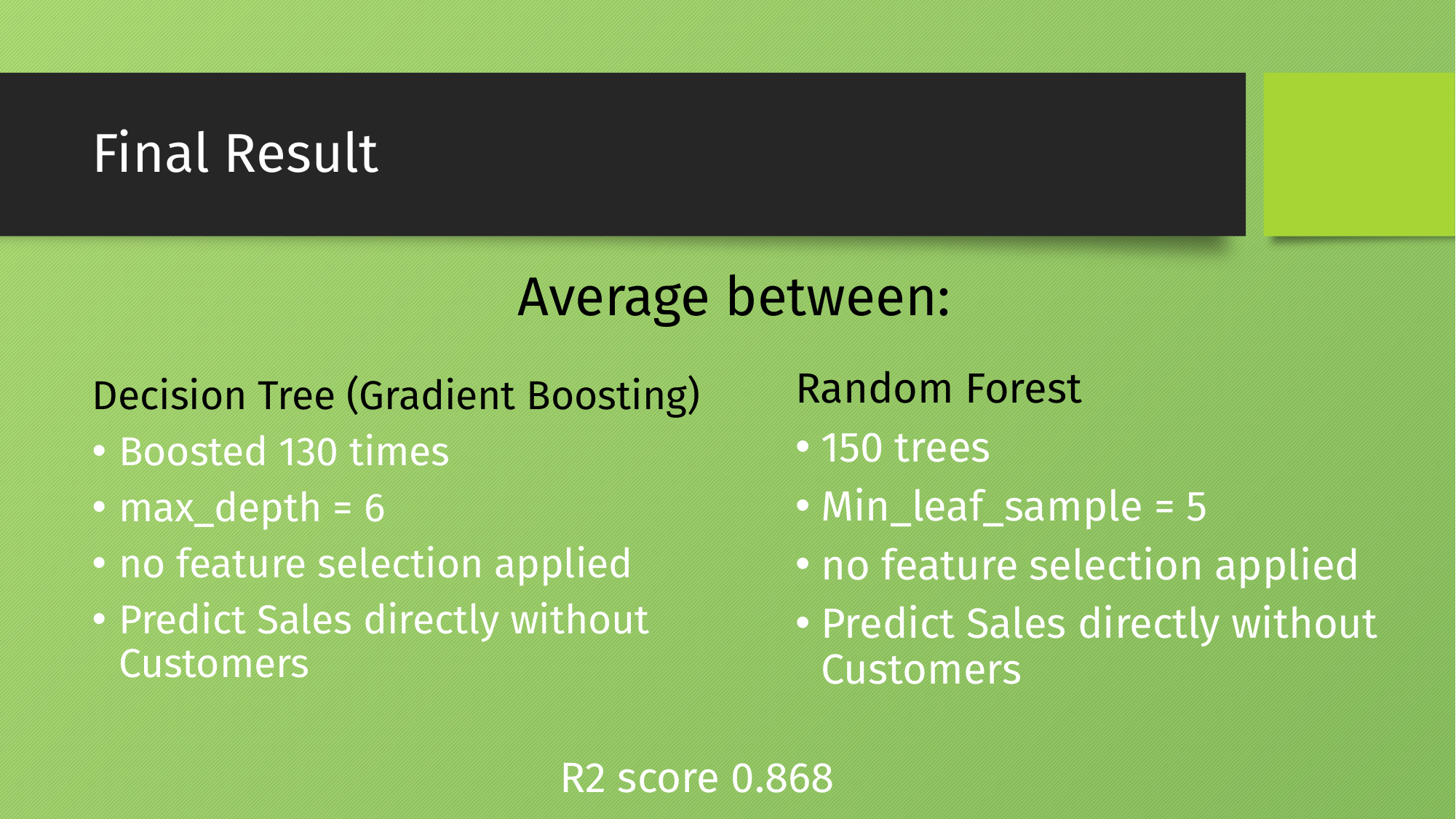

# Final Result
Average between:
Random Forest
150 trees
Min_leaf_sample = 5
no feature selection applied
Predict Sales directly without Customers
Decision Tree (Gradient Boosting)
Boosted 130 times
max_depth = 6
no feature selection applied
Predict Sales directly without Customers
R2 score 0.868